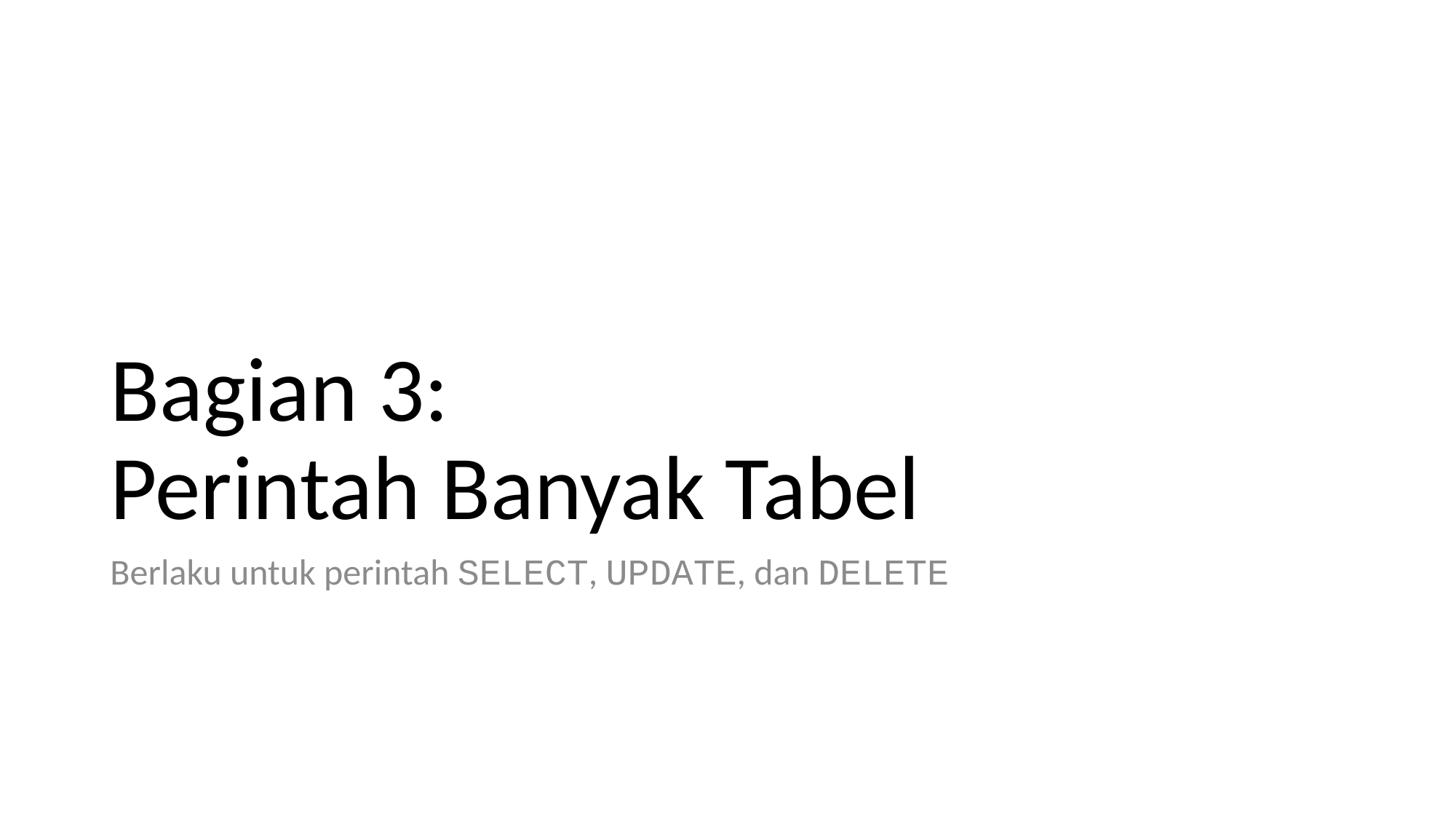

# Bagian 3: Perintah Banyak Tabel
Berlaku untuk perintah SELECT, UPDATE, dan DELETE